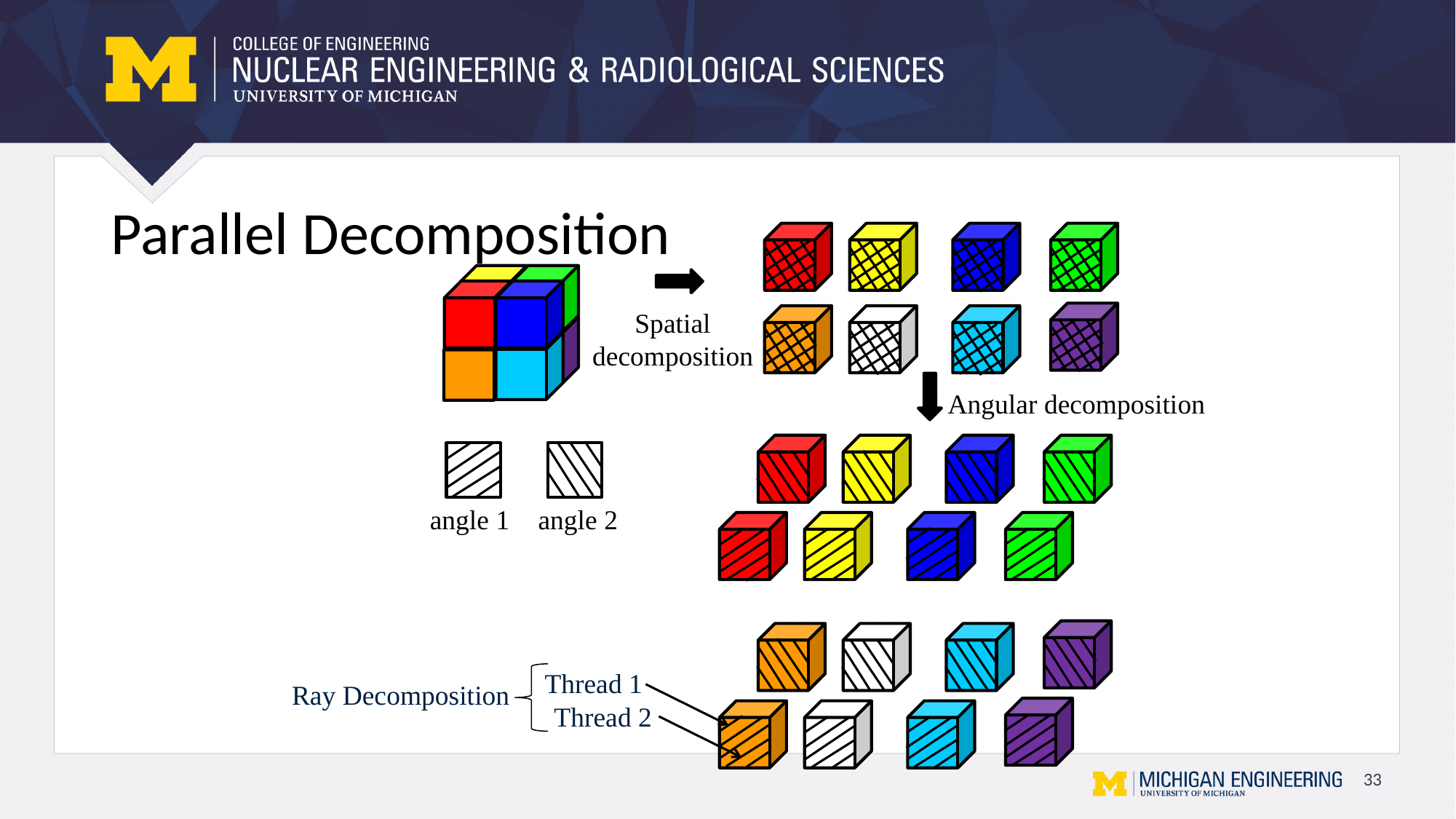

# Parallel Decomposition

Spatial
decomposition

Angular decomposition

angle 1
angle 2
Thread 1

Ray Decomposition
Thread 2